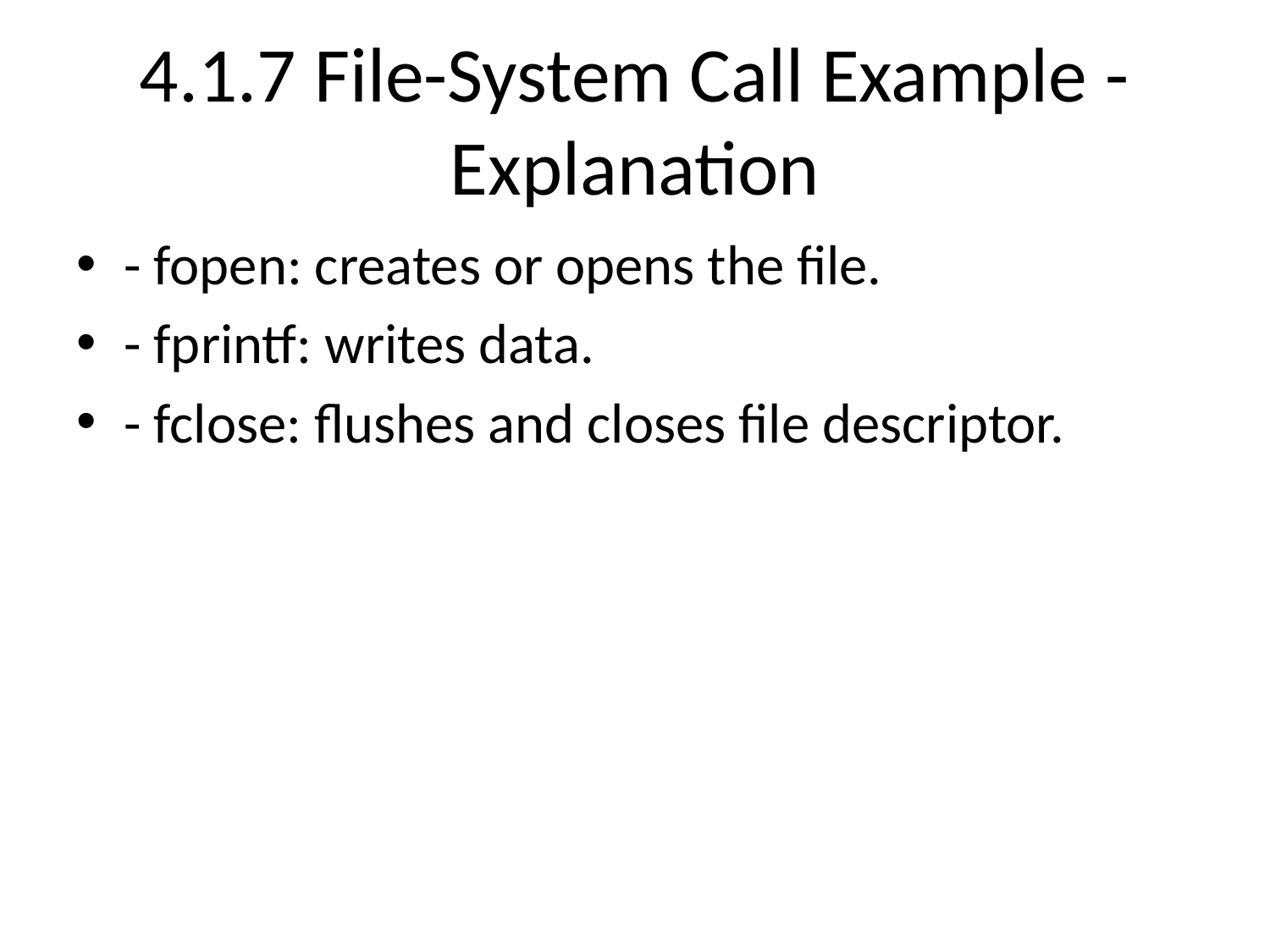

# 4.1.7 File-System Call Example - Explanation
- fopen: creates or opens the file.
- fprintf: writes data.
- fclose: flushes and closes file descriptor.